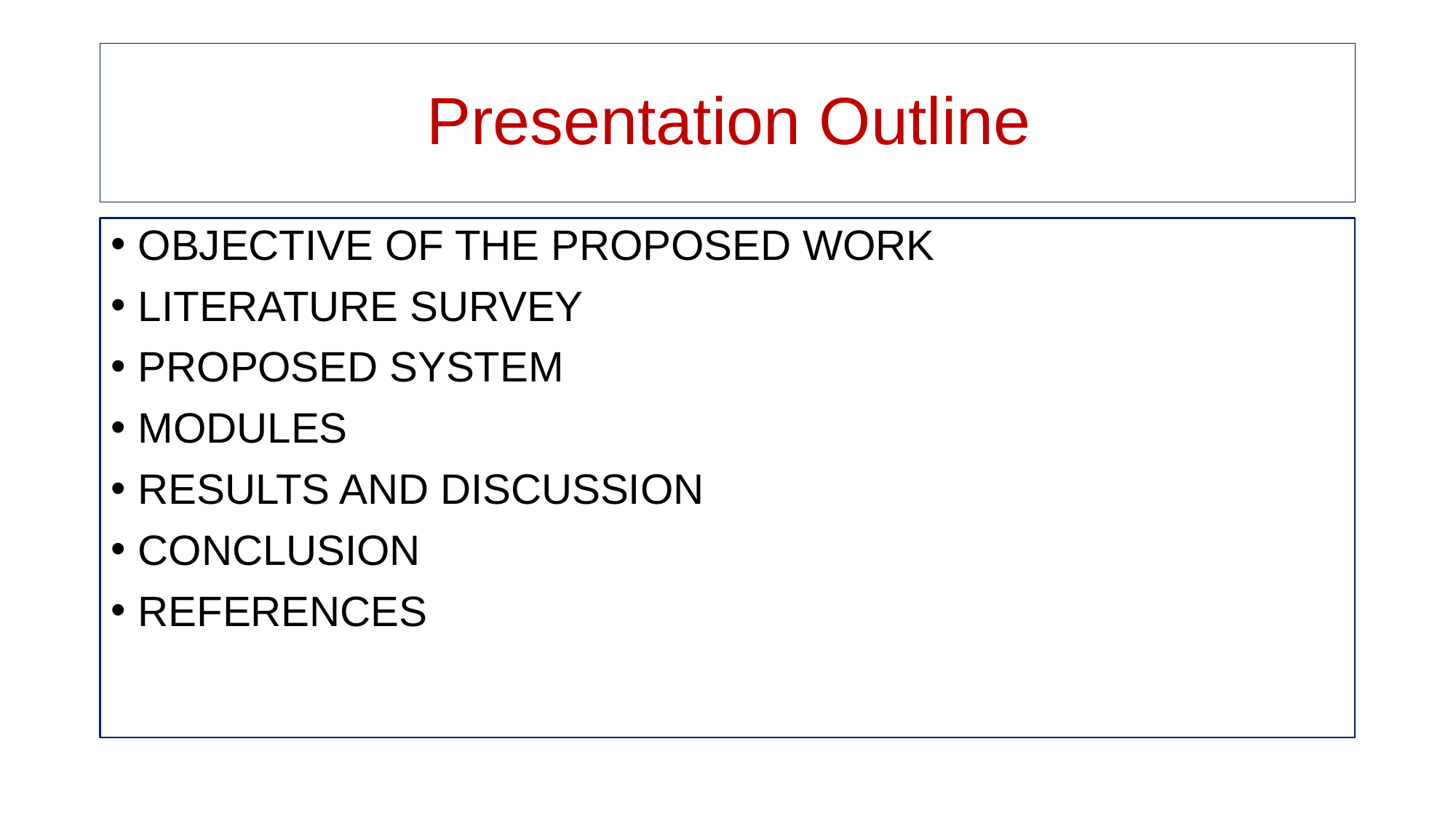

# Presentation Outline
OBJECTIVE OF THE PROPOSED WORK
LITERATURE SURVEY
PROPOSED SYSTEM
MODULES
RESULTS AND DISCUSSION
CONCLUSION
REFERENCES